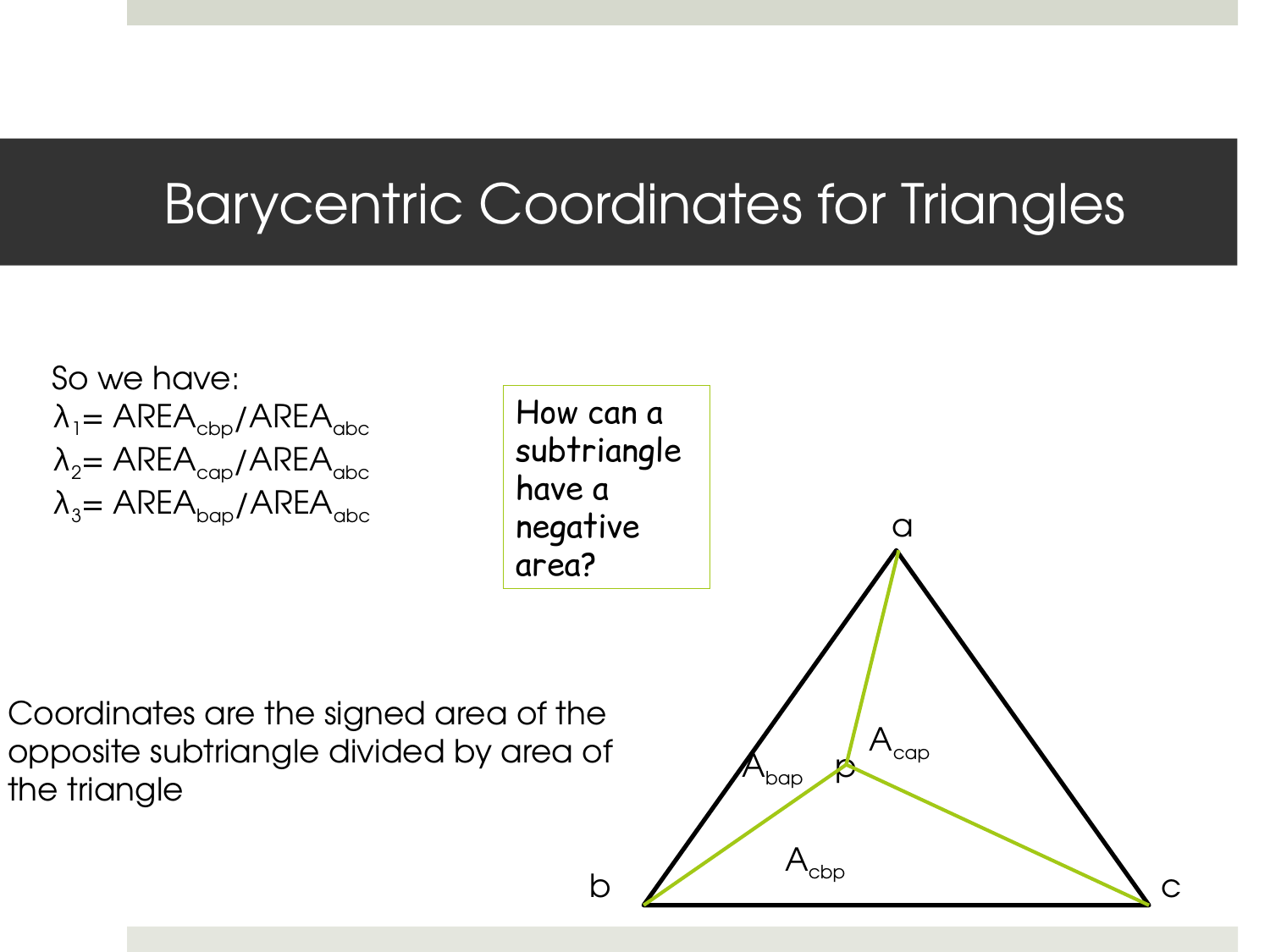

# Barycentric Coordinates for Triangles

So we have:
λ1= AREAcbp/AREAabc
λ2= AREAcap/AREAabc
λ3= AREAbap/AREAabc

How can a subtriangle have a negative area?
a

Coordinates are the signed area of the
opposite subtriangle divided by area of the triangle
Acap
Abap
p
Acbp
b
c